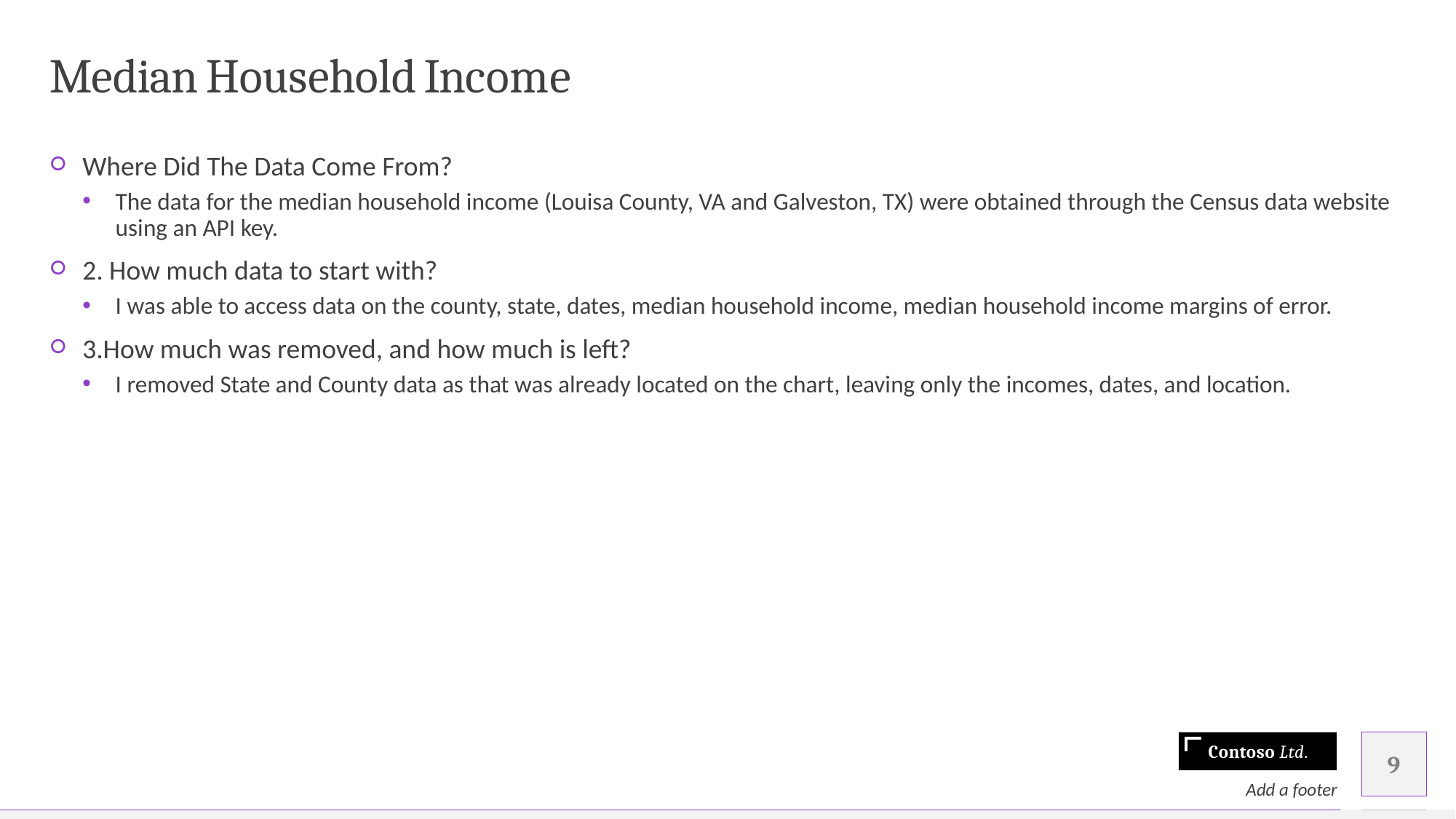

# Median Household Income
Where Did The Data Come From?
The data for the median household income (Louisa County, VA and Galveston, TX) were obtained through the Census data website using an API key.
2. How much data to start with?
I was able to access data on the county, state, dates, median household income, median household income margins of error.
3.How much was removed, and how much is left?
I removed State and County data as that was already located on the chart, leaving only the incomes, dates, and location.
9
Add a footer